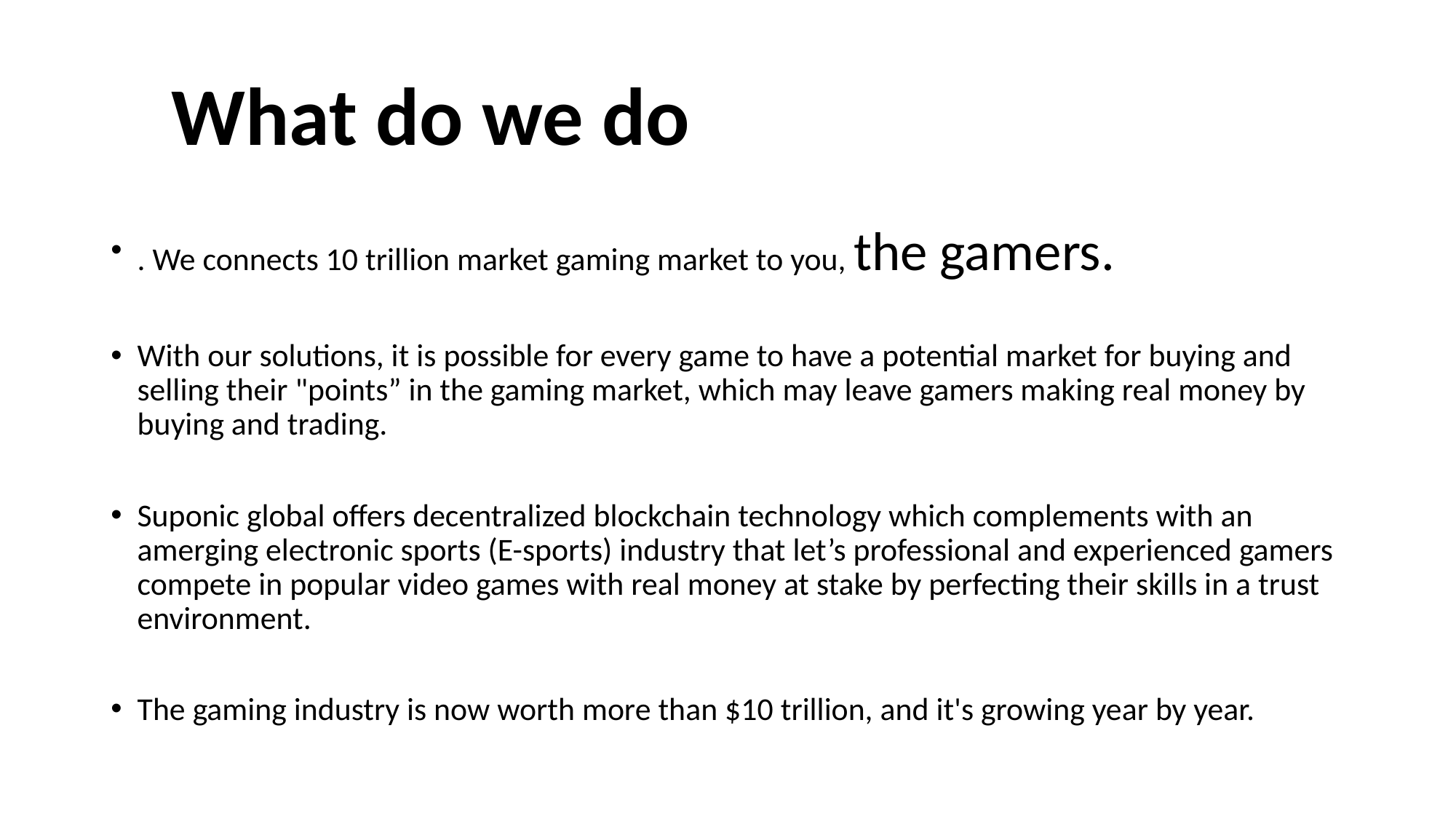

What do we do

. We connects 10 trillion market gaming market to you, the gamers.

With our solutions, it is possible for every game to have a potential market for buying and selling their "points” in the gaming market, which may leave gamers making real money by buying and trading.

Suponic global offers decentralized blockchain technology which complements with an amerging electronic sports (E-sports) industry that let’s professional and experienced gamers compete in popular video games with real money at stake by perfecting their skills in a trust environment.

The gaming industry is now worth more than $10 trillion, and it's growing year by year.